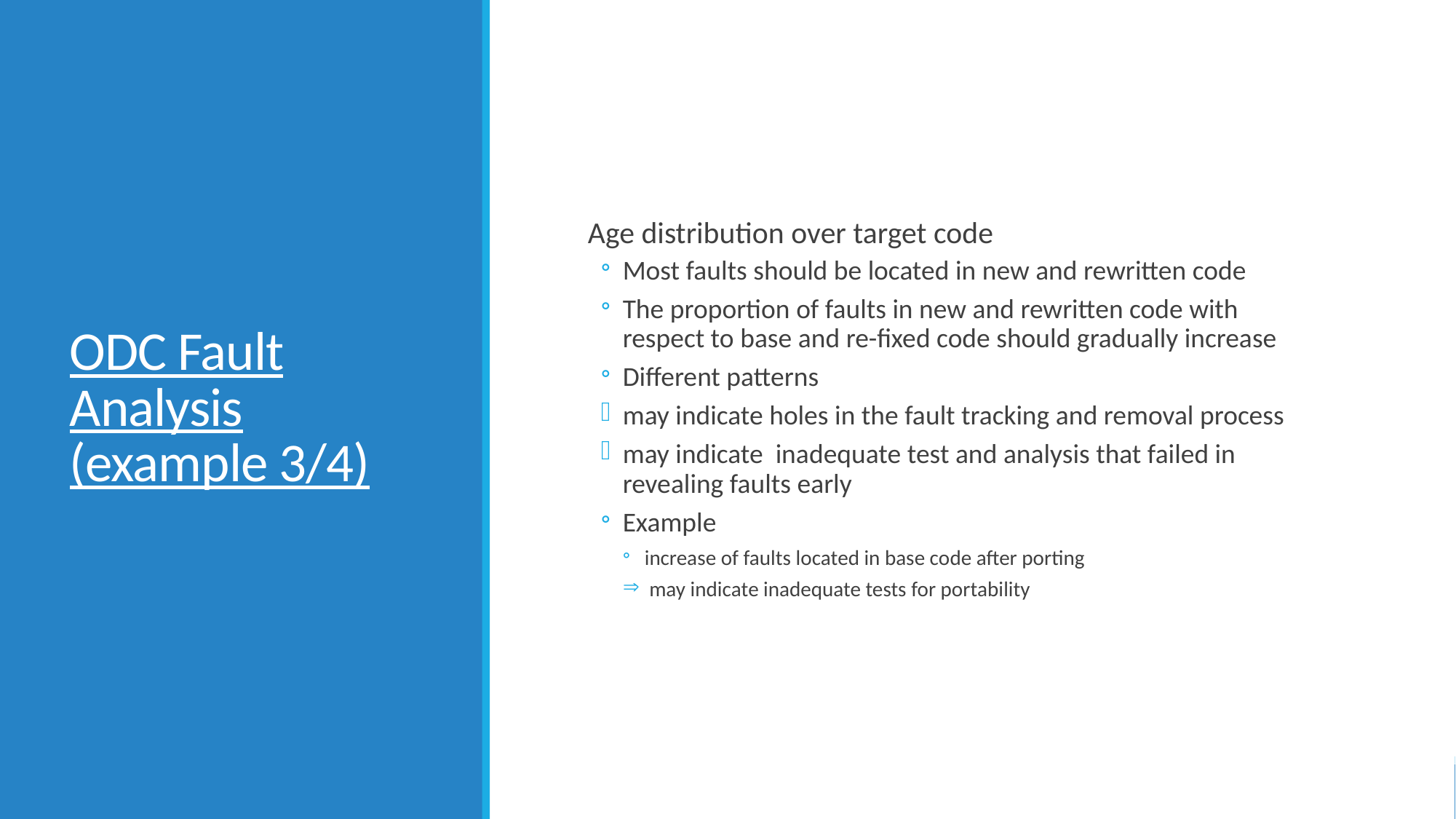

# ODC Fault Analysis		(example 3/4)
Age distribution over target code
Most faults should be located in new and rewritten code
The proportion of faults in new and rewritten code with respect to base and re-fixed code should gradually increase
Different patterns
may indicate holes in the fault tracking and removal process
may indicate  inadequate test and analysis that failed in revealing faults early
Example
increase of faults located in base code after porting
 may indicate inadequate tests for portability